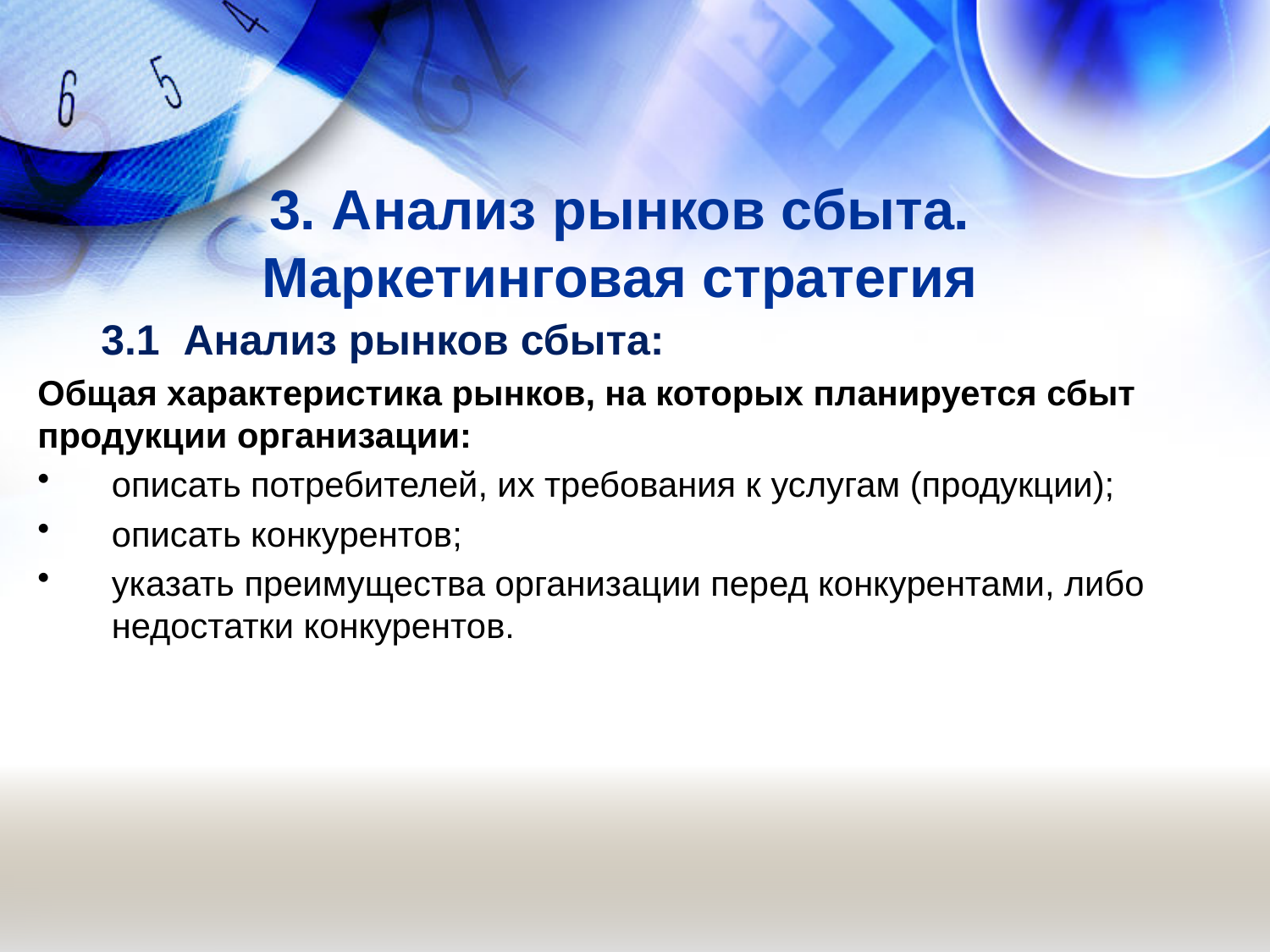

# 3. Анализ рынков сбыта. Маркетинговая стратегия
3.1  Анализ рынков сбыта:
Общая характеристика рынков, на которых планируется сбыт продукции организации:
описать потребителей, их требования к услугам (продукции);
описать конкурентов;
указать преимущества организации перед конкурентами, либо недостатки конкурентов.